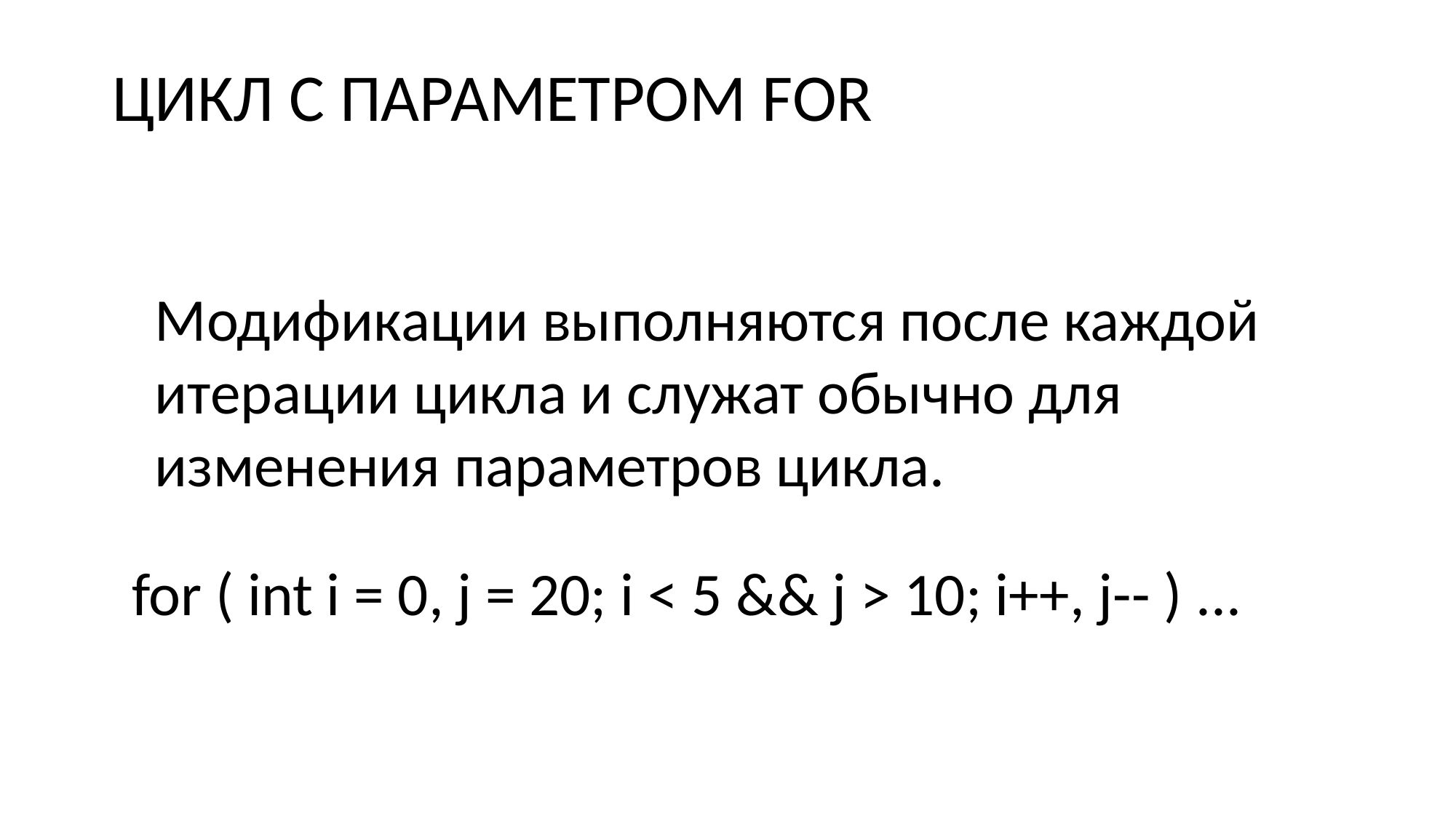

ЦИКЛ С ПАРАМЕТРОМ FOR
Модификации выполняются после каждой итерации цикла и служат обычно для изменения параметров цикла.
for ( int i = 0, j = 20; i < 5 && j > 10; i++, j-- ) ...